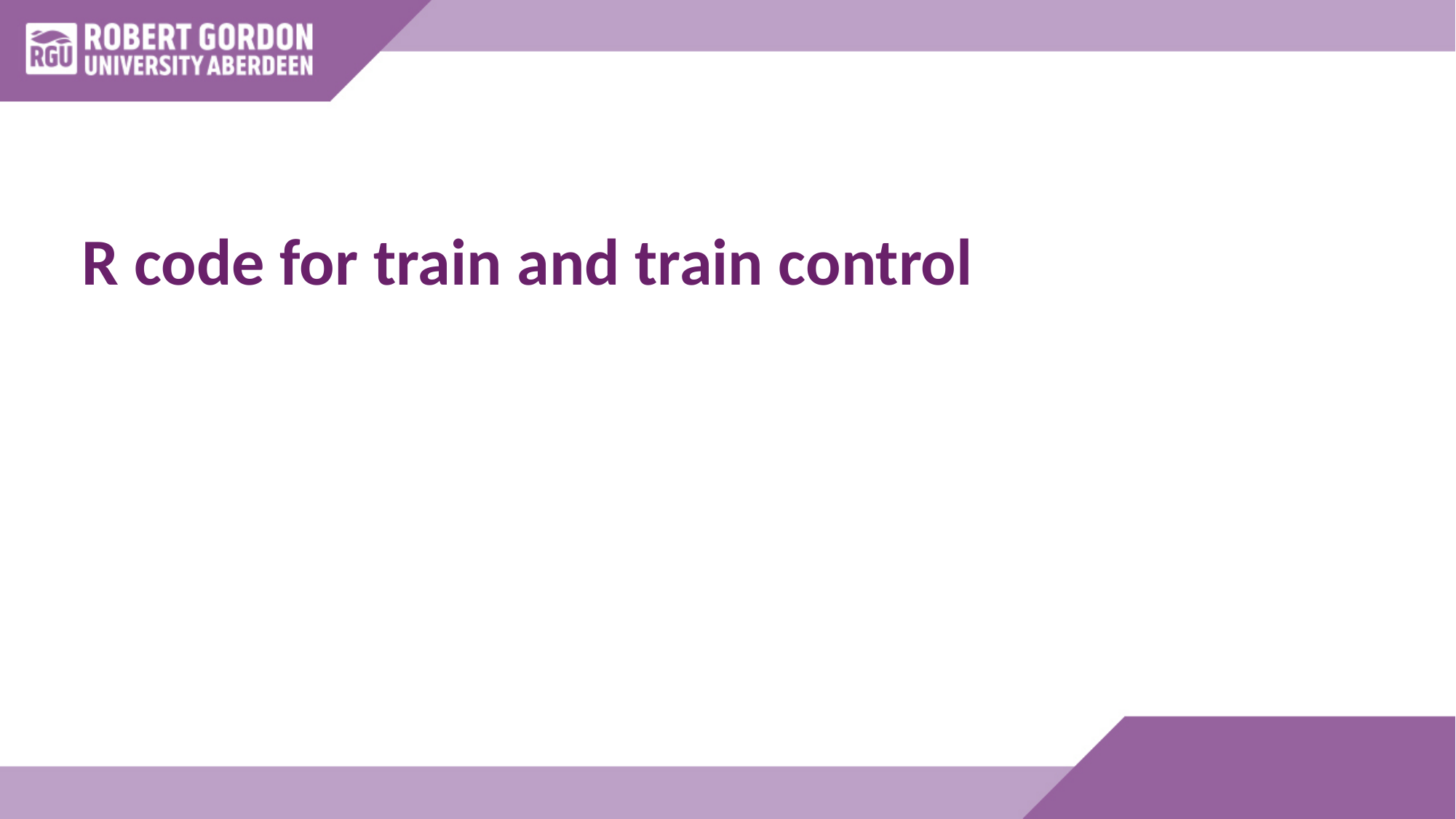

# R code for train and train control